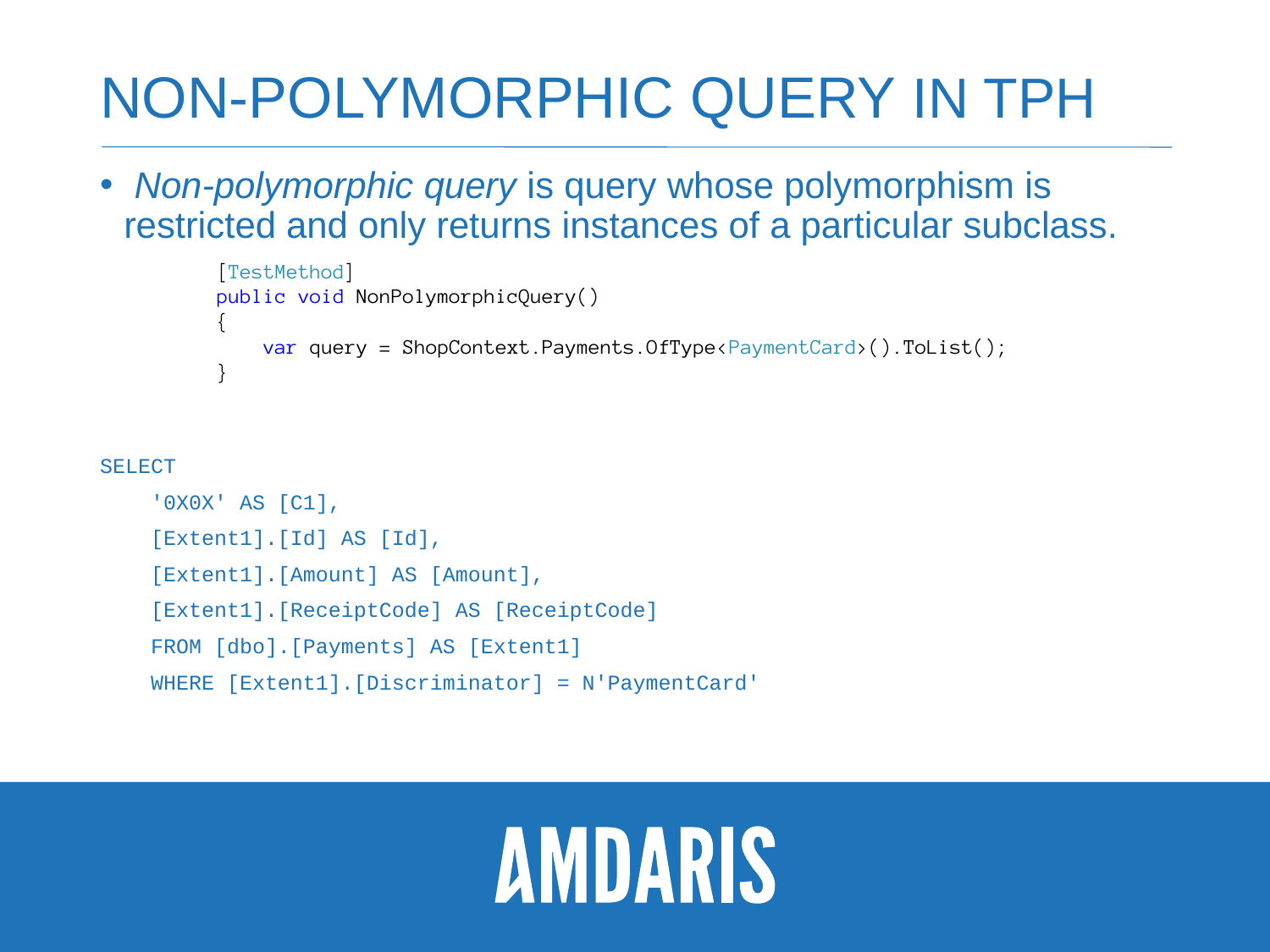

# Non-polymorphic query in tph
 Non-polymorphic query is query whose polymorphism is restricted and only returns instances of a particular subclass.

SELECT
    '0X0X' AS [C1],
    [Extent1].[Id] AS [Id],
    [Extent1].[Amount] AS [Amount],
    [Extent1].[ReceiptCode] AS [ReceiptCode]
    FROM [dbo].[Payments] AS [Extent1]
    WHERE [Extent1].[Discriminator] = N'PaymentCard'
        [TestMethod]
        public void NonPolymorphicQuery()
        {
            var query = ShopContext.Payments.OfType<PaymentCard>().ToList();
        }